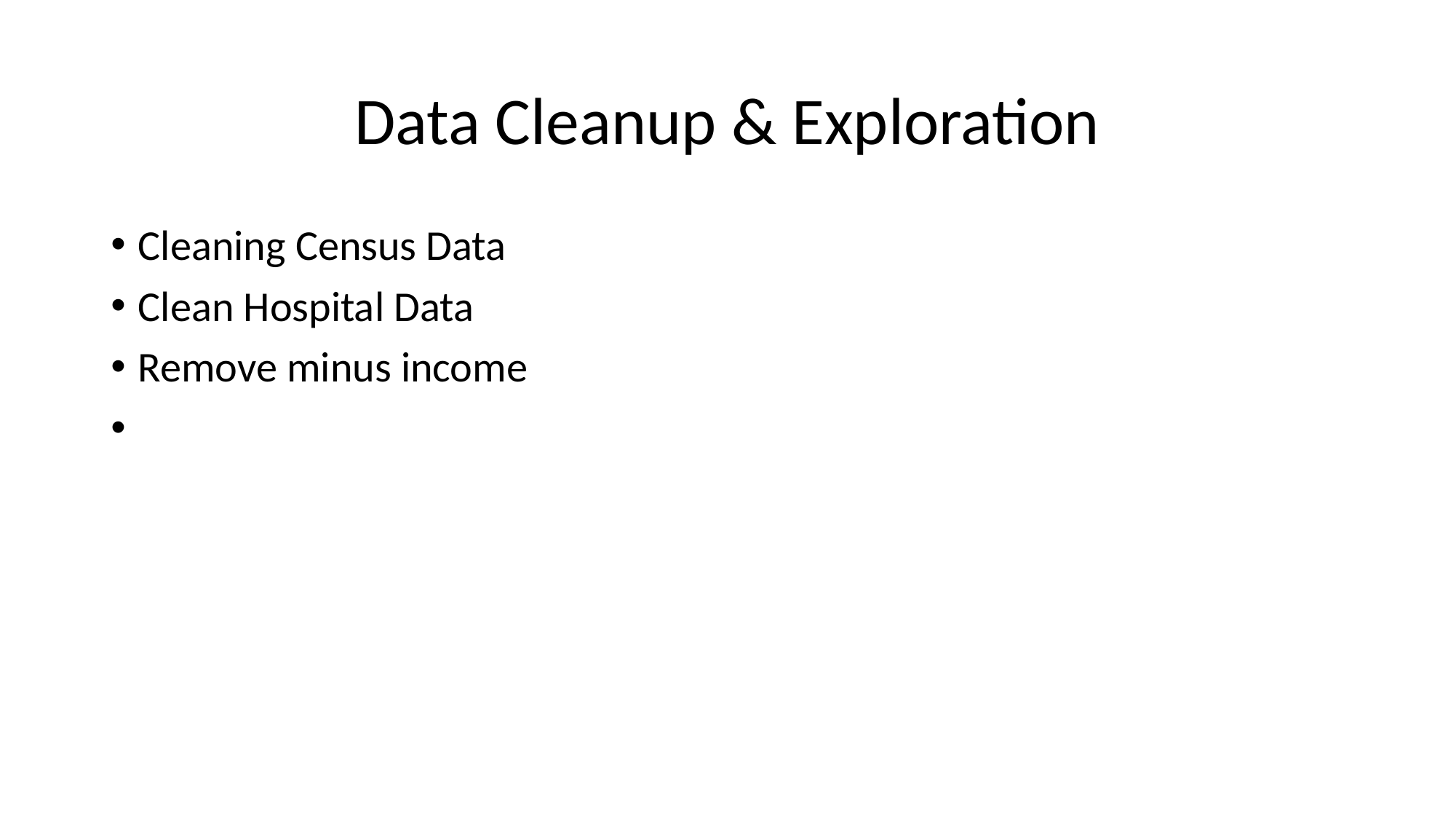

# Data Cleanup & Exploration
Cleaning Census Data
Clean Hospital Data
Remove minus income